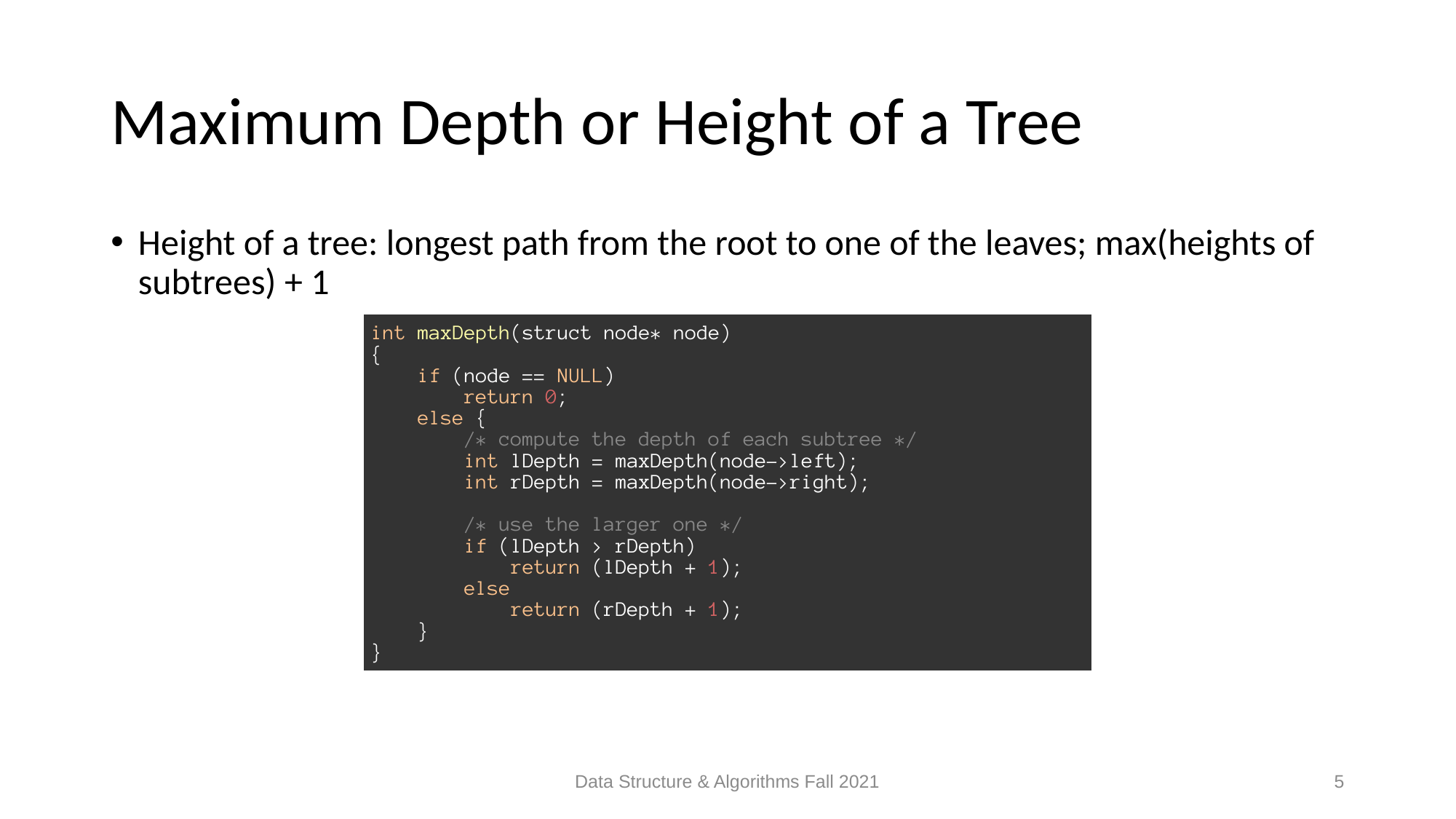

# Maximum Depth or Height of a Tree
Height of a tree: longest path from the root to one of the leaves; max(heights of subtrees) + 1

| int maxDepth(struct node\* node) {     if (node == NULL)         return 0;     else {         /\* compute the depth of each subtree \*/         int lDepth = maxDepth(node->left);         int rDepth = maxDepth(node->right);         /\* use the larger one \*/         if (lDepth > rDepth)             return (lDepth + 1);         else             return (rDepth + 1);     } } |
| --- |
Data Structure & Algorithms Fall 2021
5